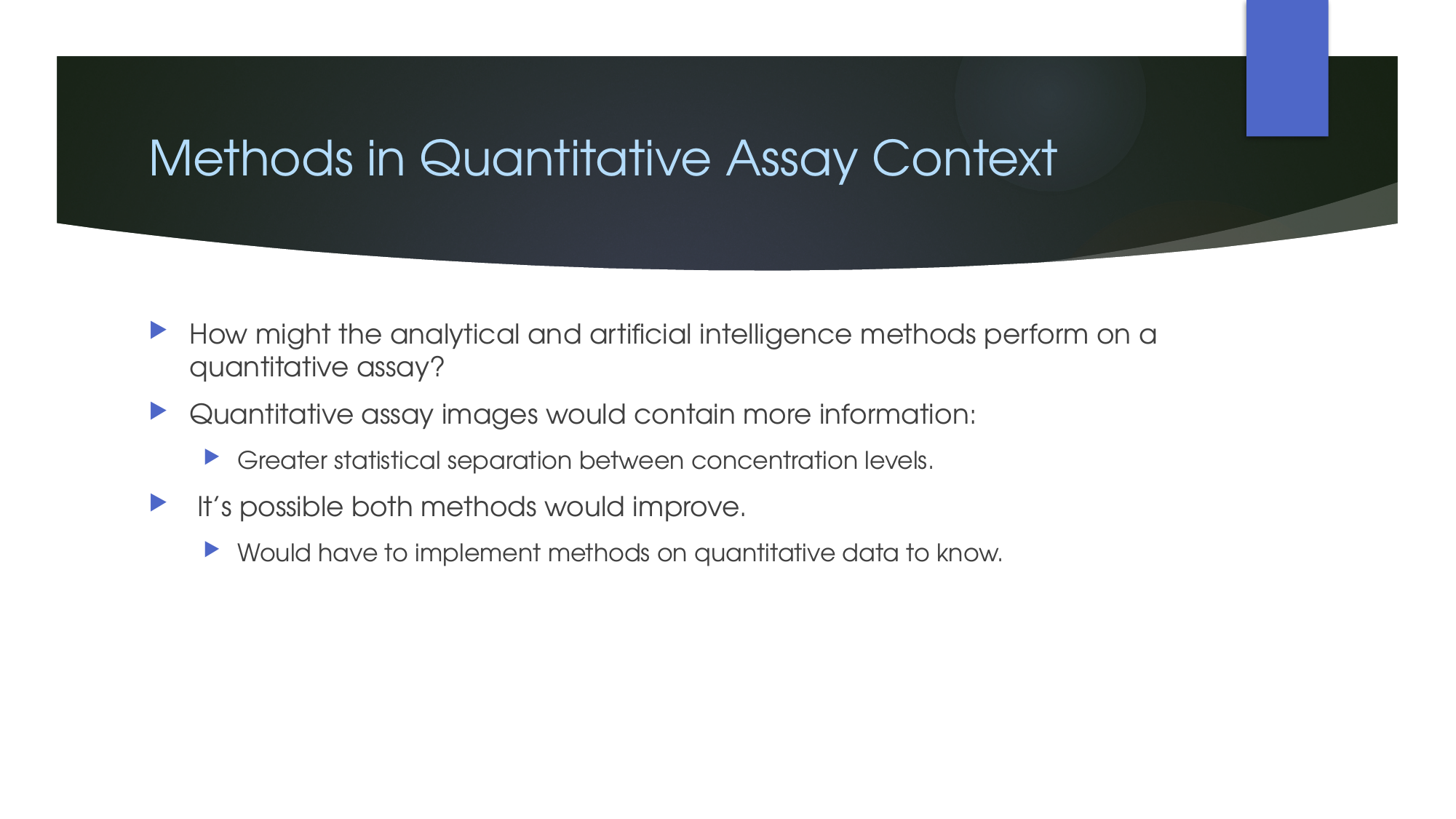

# Methods in Quantitative Assay Context
How might the analytical and artificial intelligence methods perform on a quantitative assay?
Quantitative assay images would contain more information:
Greater statistical separation between concentration levels.
 It’s possible both methods would improve.
Would have to implement methods on quantitative data to know.